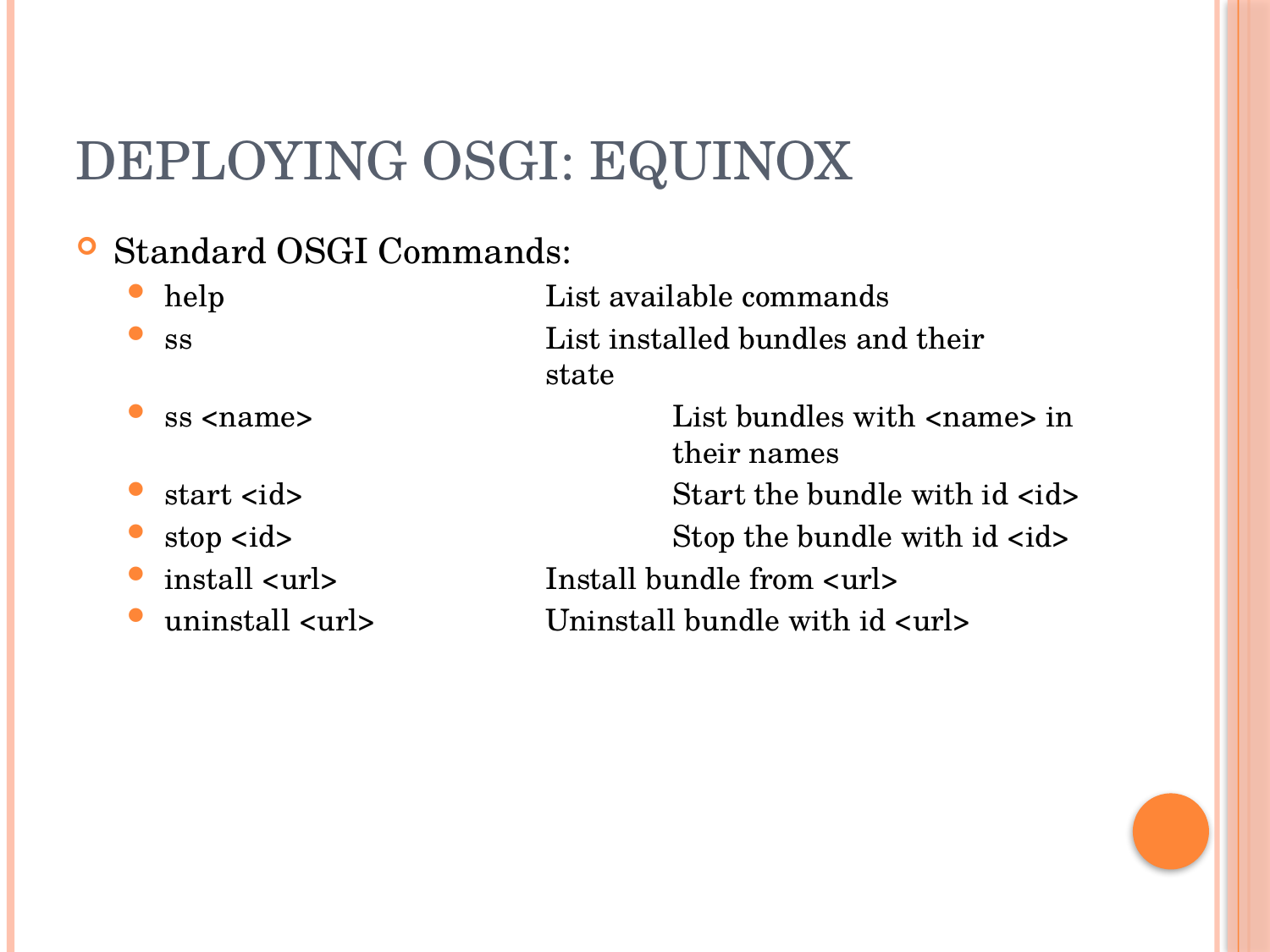

# Deploying OSGi: Equinox
Standard OSGI Commands:
help			List available commands
ss    			List installed bundles and their 				state
ss <name>			List bundles with <name> in 				their names
start <id> 			Start the bundle with id <id>
stop <id>  			Stop the bundle with id <id>
install <url>  		Install bundle from <url>
uninstall <url>  		Uninstall bundle with id <url>